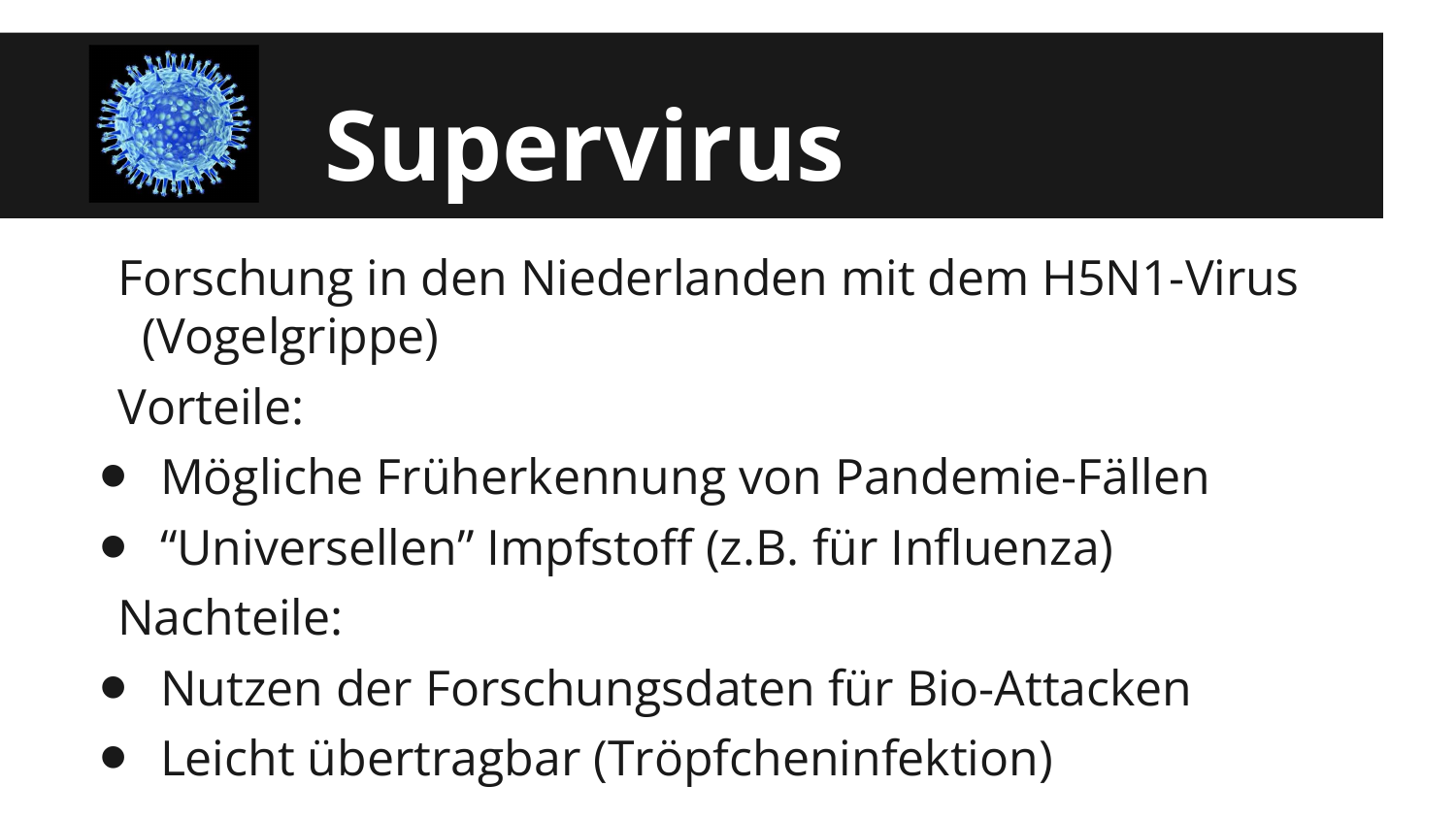

# Supervirus

Forschung in den Niederlanden mit dem H5N1-Virus (Vogelgrippe)
Vorteile:
Mögliche Früherkennung von Pandemie-Fällen
“Universellen” Impfstoff (z.B. für Influenza)
Nachteile:
Nutzen der Forschungsdaten für Bio-Attacken
Leicht übertragbar (Tröpfcheninfektion)